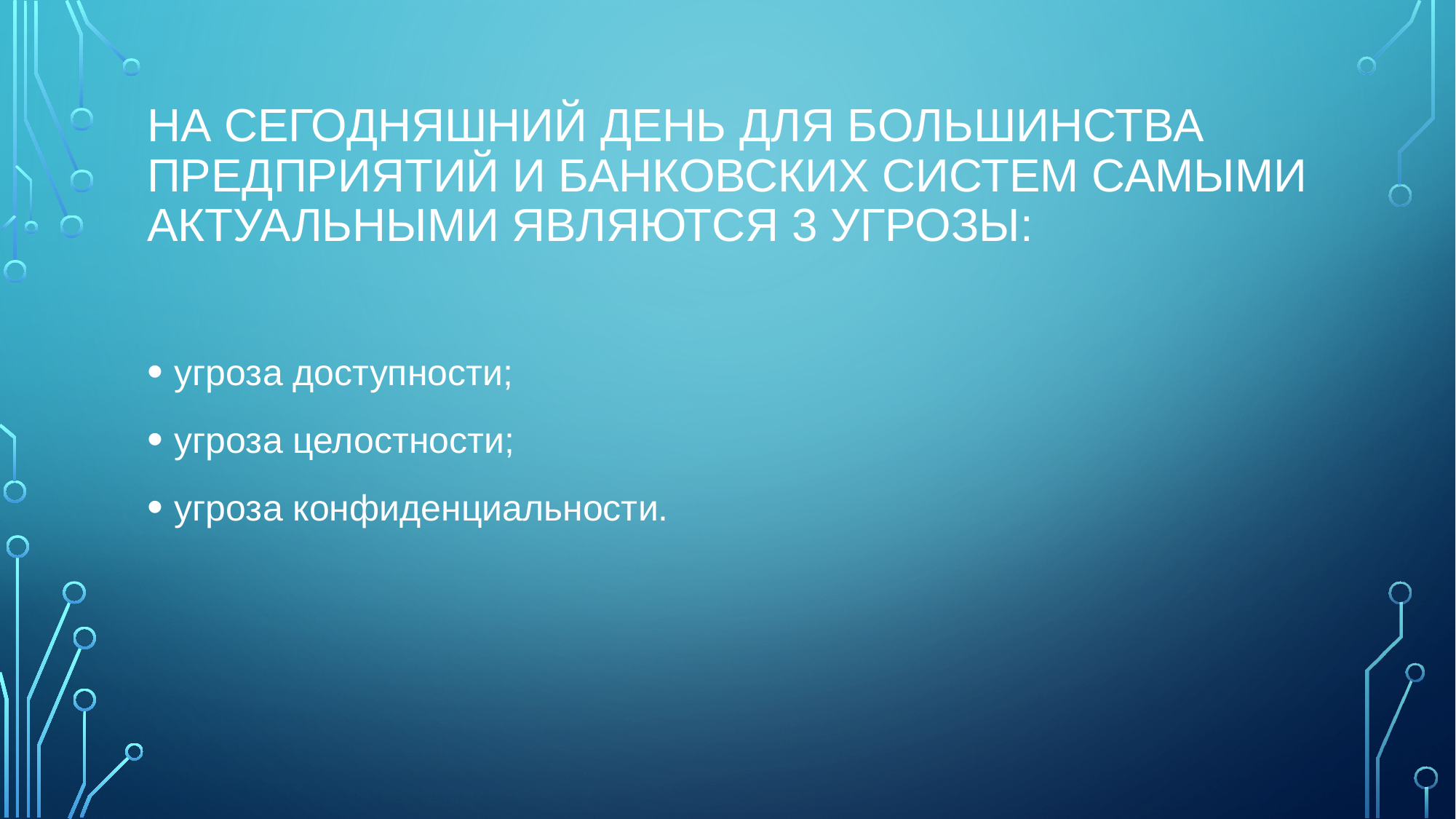

# На сегодняшний день для большинства предприятий и банковских систем самыми актуальными являются 3 угрозы:
угроза доступности;
угроза целостности;
угроза конфиденциальности.